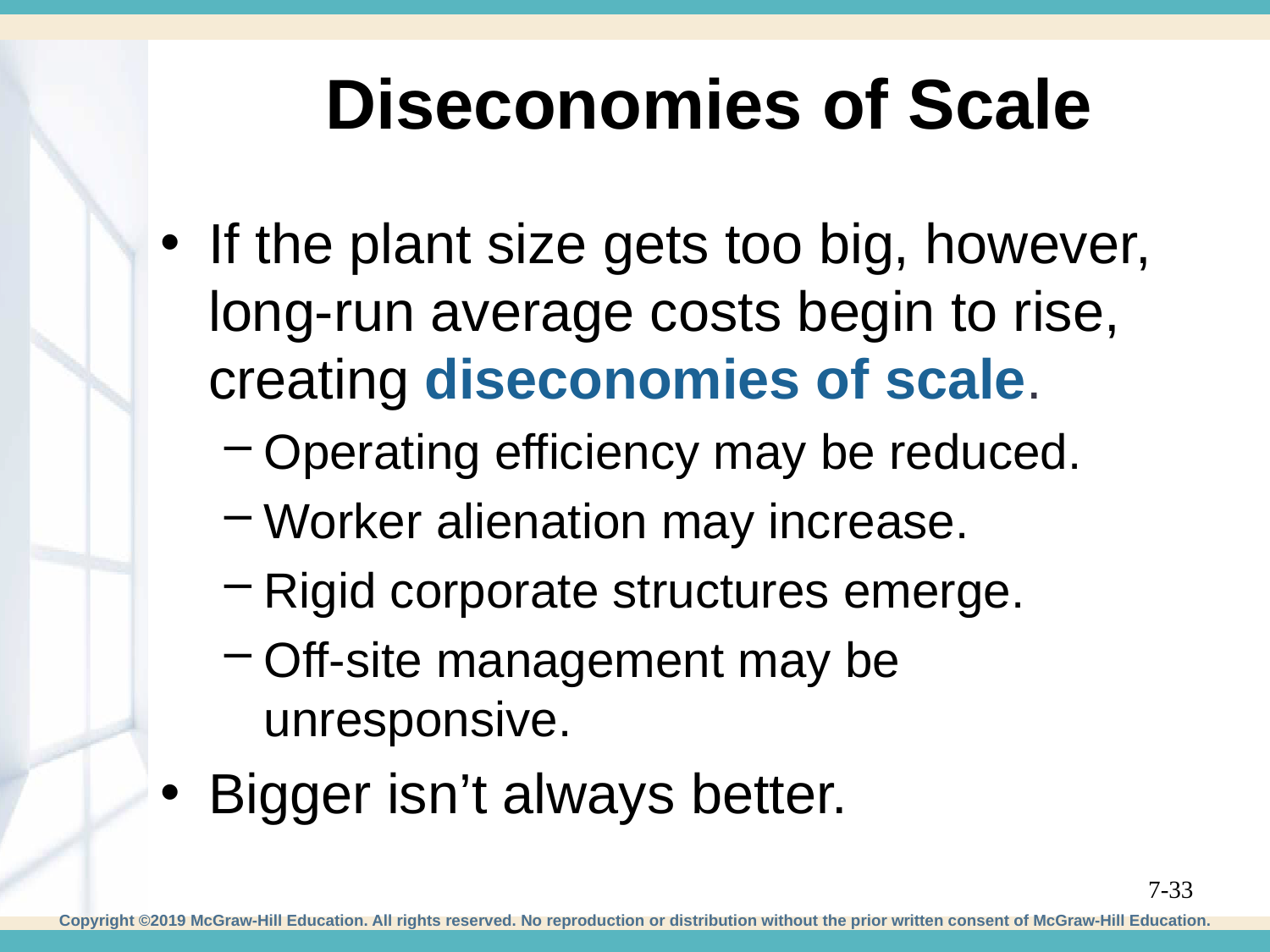

# Diseconomies of Scale
If the plant size gets too big, however, long-run average costs begin to rise, creating diseconomies of scale.
Operating efficiency may be reduced.
Worker alienation may increase.
Rigid corporate structures emerge.
Off-site management may be unresponsive.
Bigger isn’t always better.
7-33